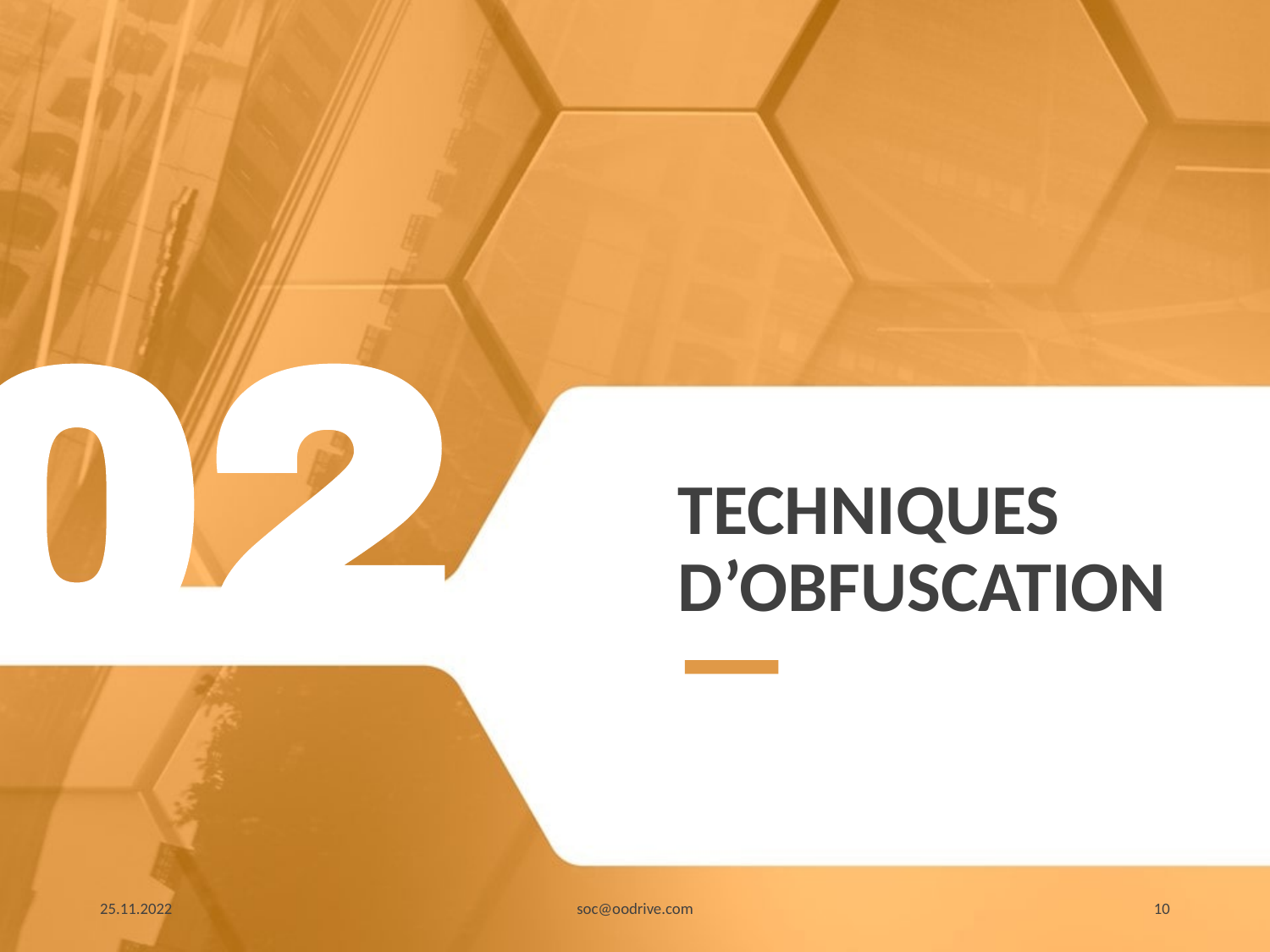

02
# Techniques d’obfuscation
25.11.2022
soc@oodrive.com
10